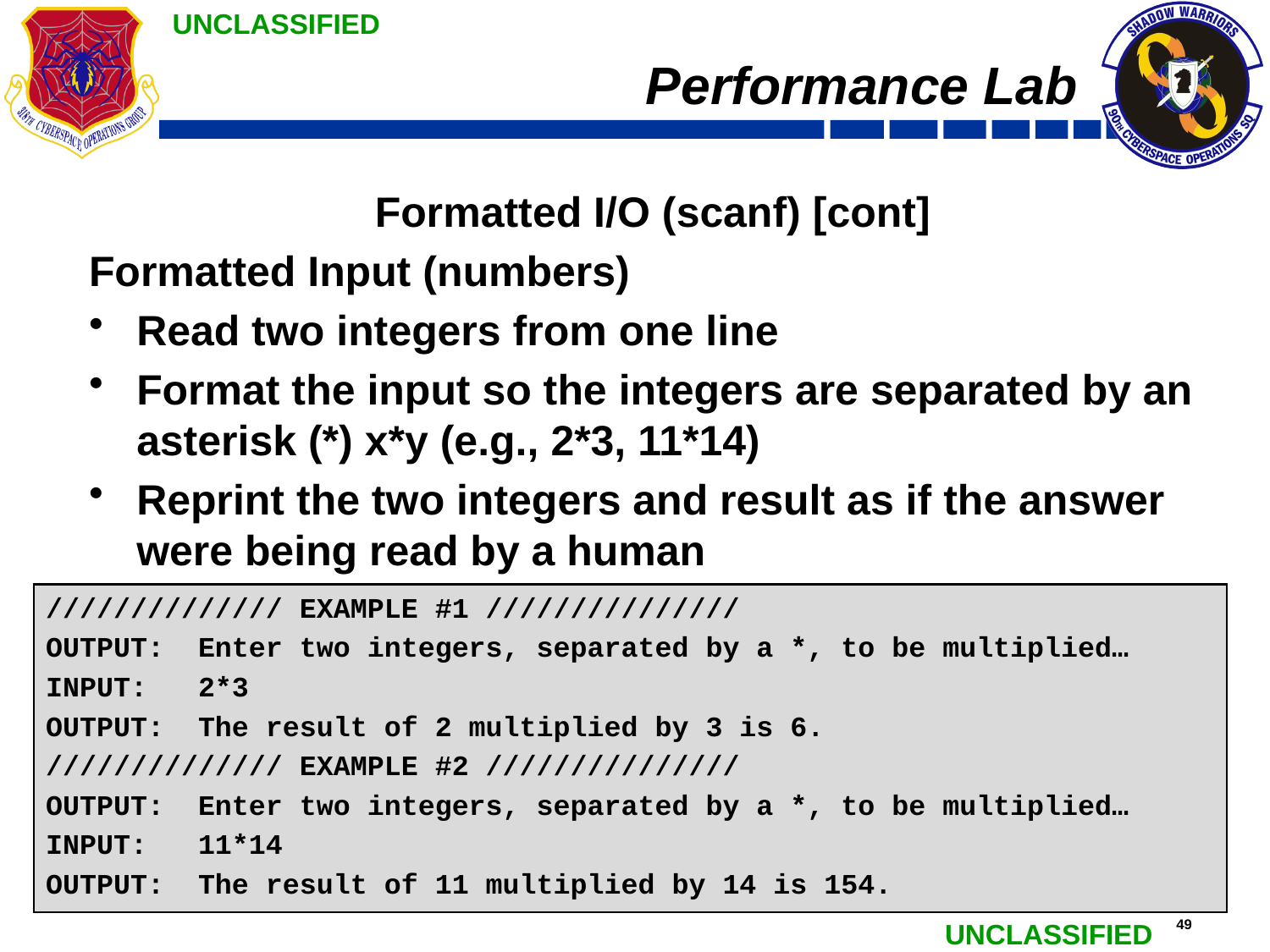

# Performance Lab
Formatted I/O (scanf) [cont]
Formatted Input (numbers)
Read two integers from one line
Format the input so the integers are separated by an asterisk (*) x*y (e.g., 2*3, 11*14)
Reprint the two integers and result as if the answer were being read by a human
////////////// EXAMPLE #1 ///////////////
OUTPUT:  Enter two integers, separated by a *, to be multiplied…
INPUT:   2*3
OUTPUT:  The result of 2 multiplied by 3 is 6.
////////////// EXAMPLE #2 ///////////////
OUTPUT:  Enter two integers, separated by a *, to be multiplied…
INPUT:   11*14
OUTPUT:  The result of 11 multiplied by 14 is 154.